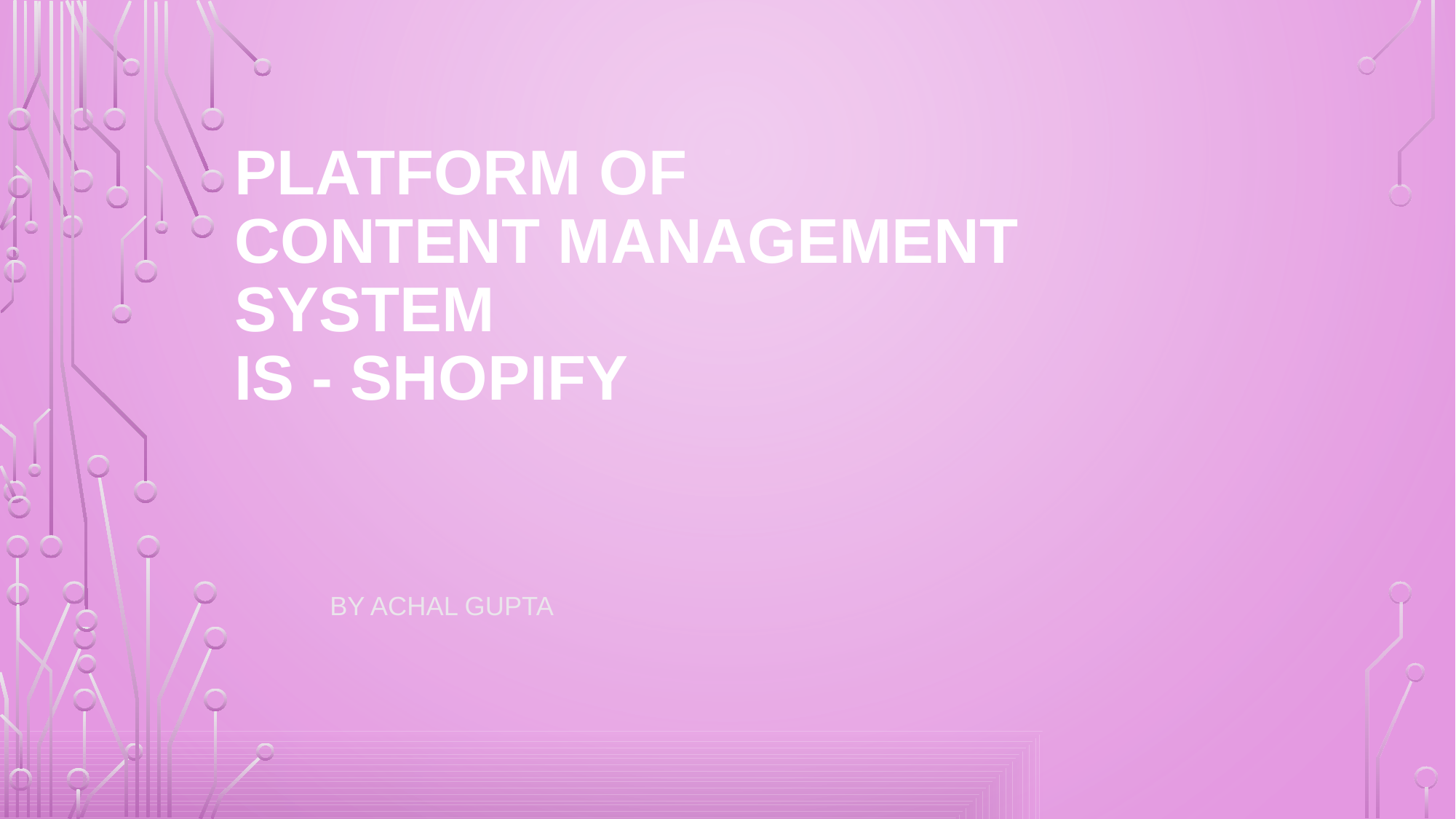

# Platform of Content Management System is - Shopify

							By Achal Gupta